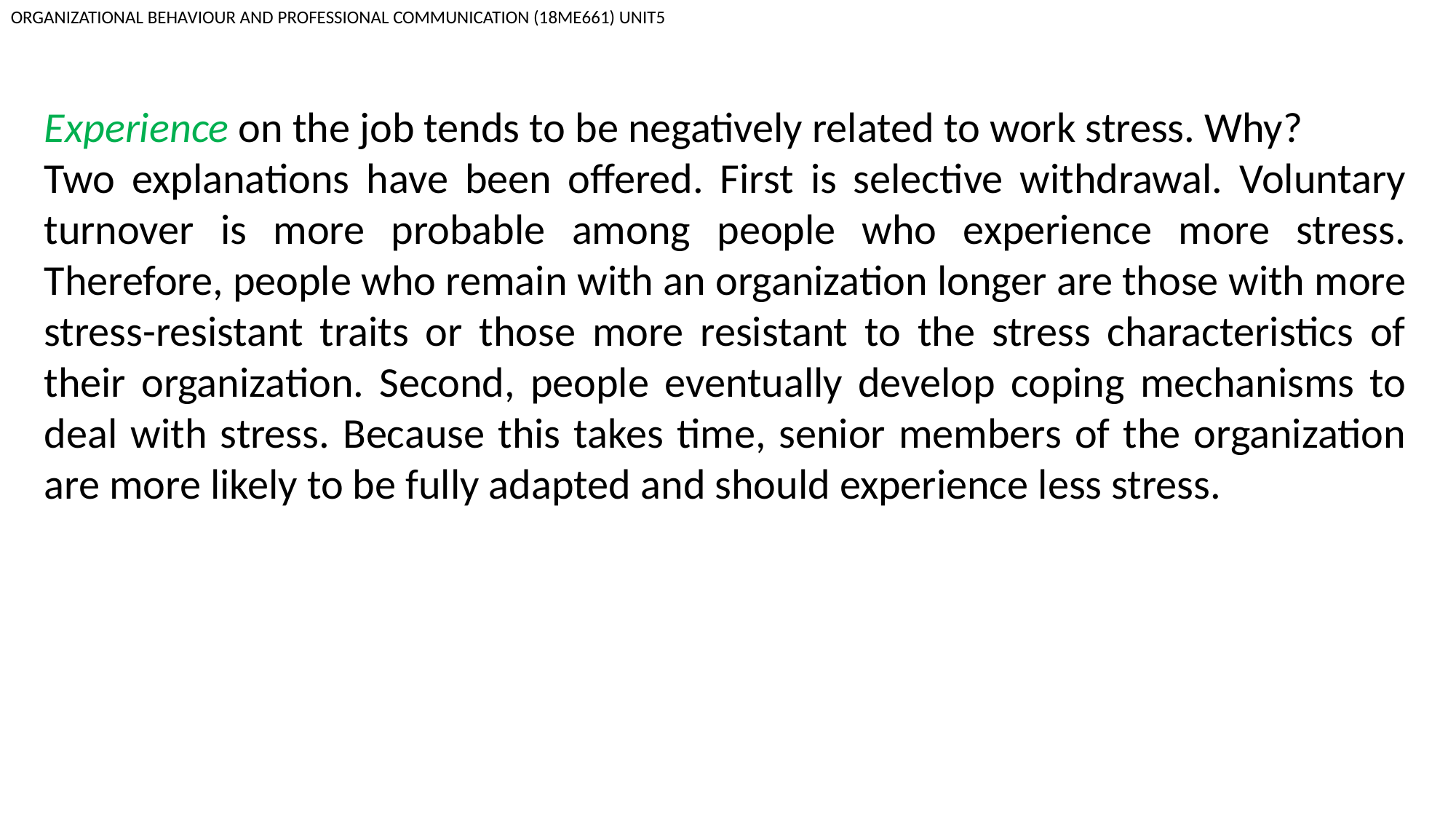

ORGANIZATIONAL BEHAVIOUR AND PROFESSIONAL COMMUNICATION (18ME661) UNIT5
Experience on the job tends to be negatively related to work stress. Why?
Two explanations have been offered. First is selective withdrawal. Voluntary turnover is more probable among people who experience more stress. Therefore, people who remain with an organization longer are those with more stress-resistant traits or those more resistant to the stress characteristics of their organization. Second, people eventually develop coping mechanisms to deal with stress. Because this takes time, senior members of the organization are more likely to be fully adapted and should experience less stress.